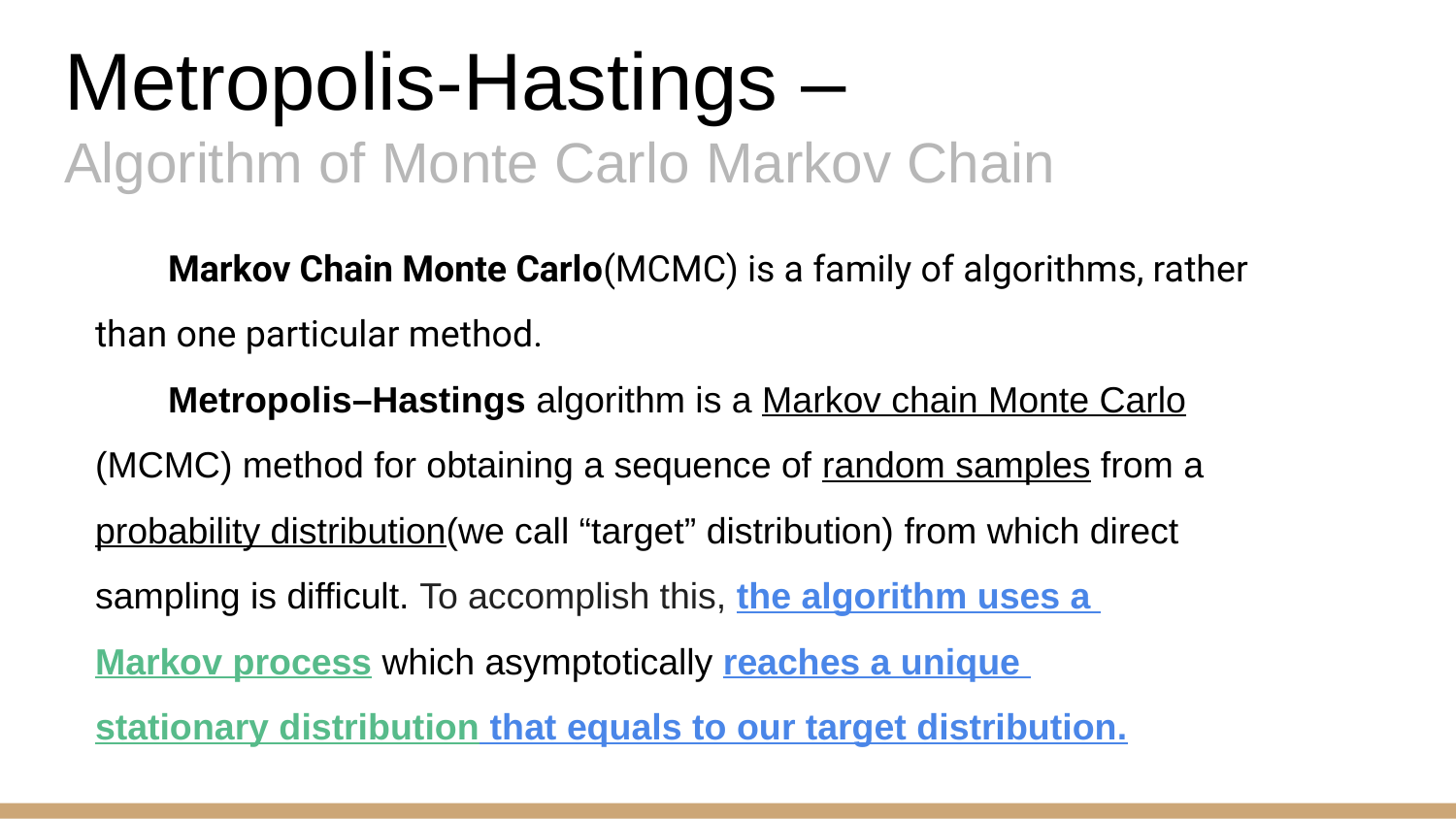

# Metropolis-Hastings – Algorithm of Monte Carlo Markov Chain
Markov Chain Monte Carlo(MCMC) is a family of algorithms, rather than one particular method.
Metropolis–Hastings algorithm is a Markov chain Monte Carlo (MCMC) method for obtaining a sequence of random samples from a probability distribution(we call “target” distribution) from which direct sampling is difficult. To accomplish this, the algorithm uses a Markov process which asymptotically reaches a unique stationary distribution that equals to our target distribution.